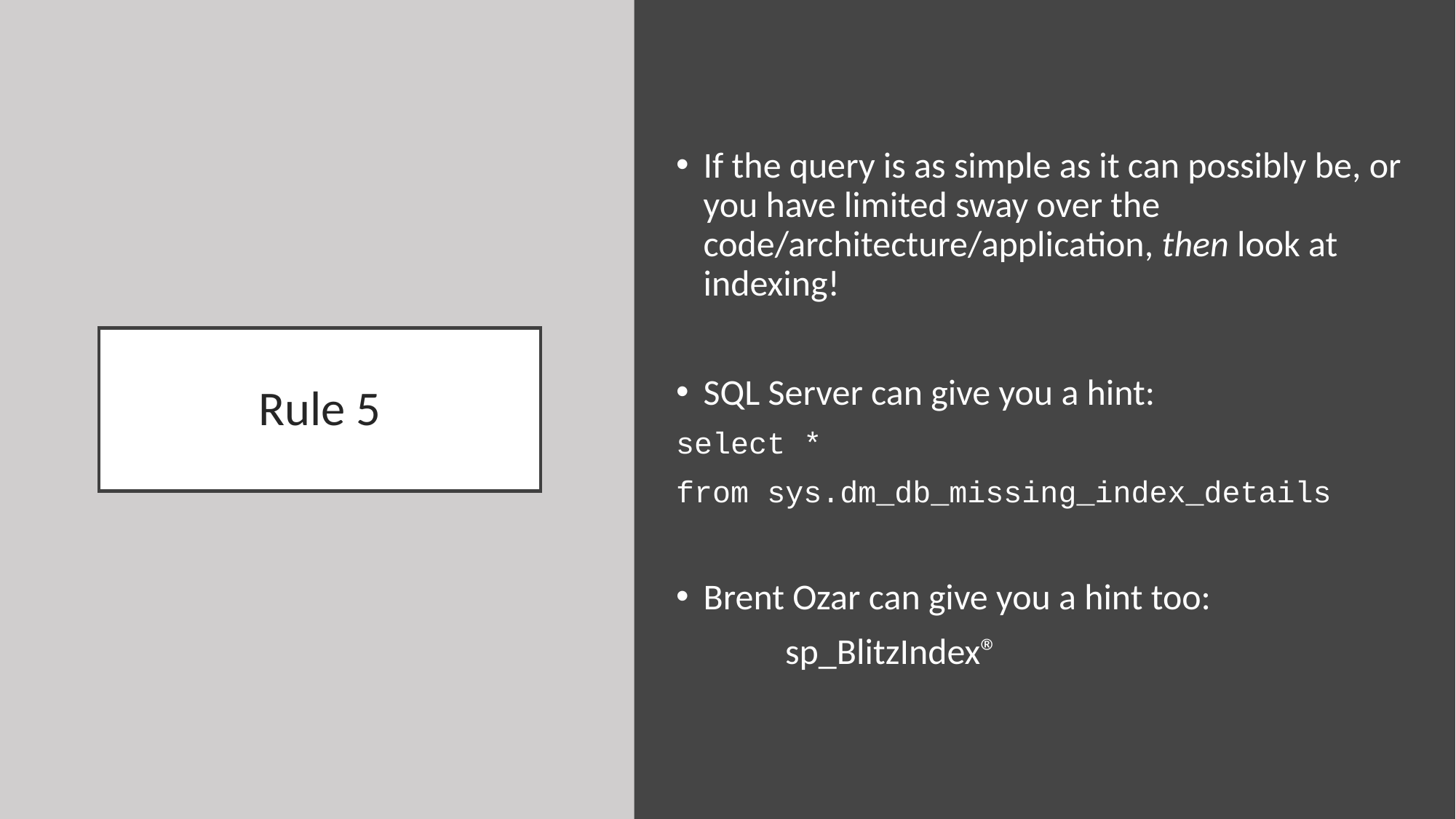

If the query is as simple as it can possibly be, or you have limited sway over the code/architecture/application, then look at indexing!

SQL Server can give you a hint:
select *
from sys.dm_db_missing_index_details

Brent Ozar can give you a hint too:
	sp_BlitzIndex®
# Rule 5